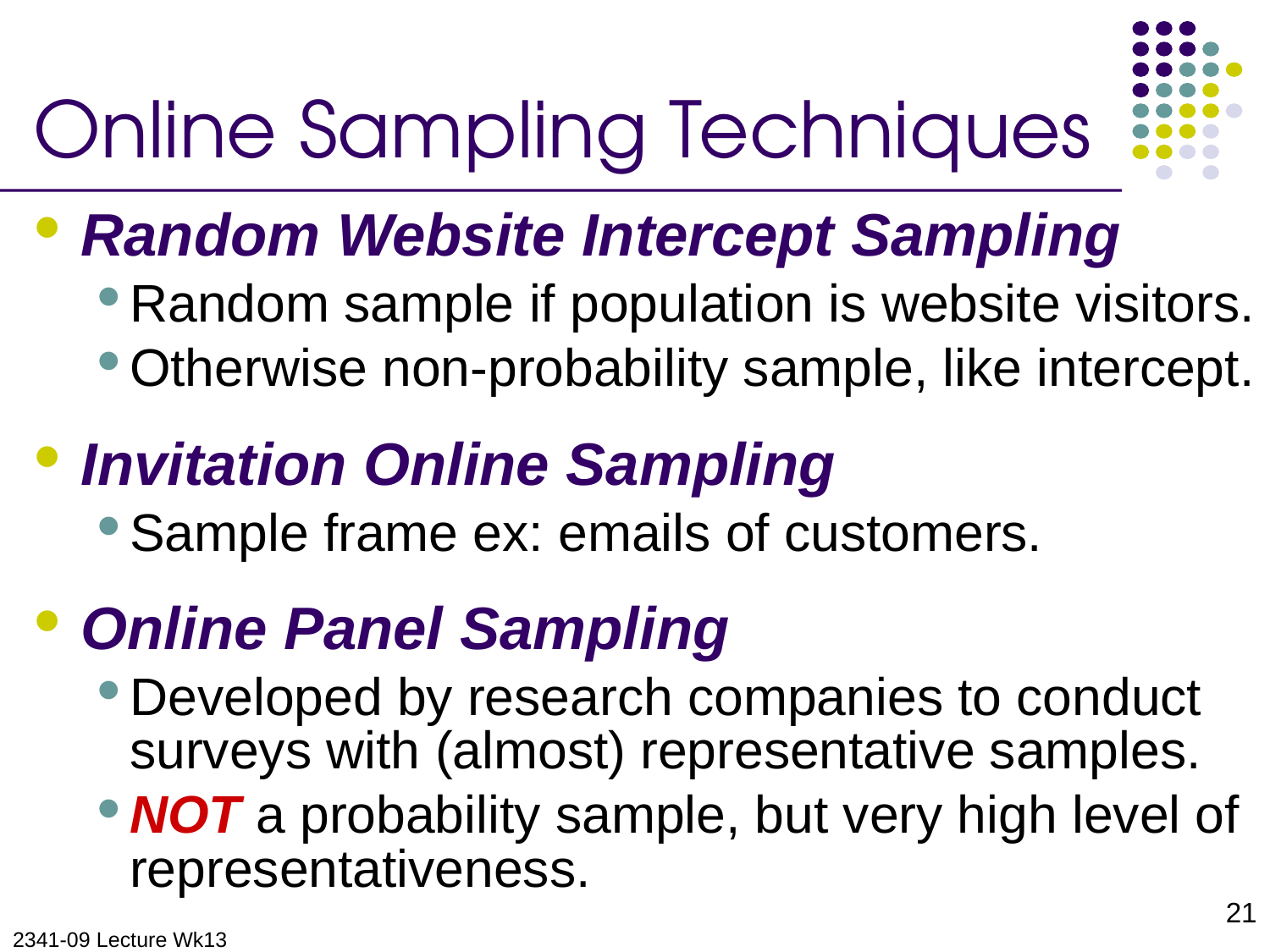

# Online Sampling Techniques
Random Website Intercept Sampling
Random sample if population is website visitors.
Otherwise non-probability sample, like intercept.
Invitation Online Sampling
Sample frame ex: emails of customers.
Online Panel Sampling
Developed by research companies to conduct surveys with (almost) representative samples.
NOT a probability sample, but very high level of representativeness.
21
2341-09 Lecture Wk13